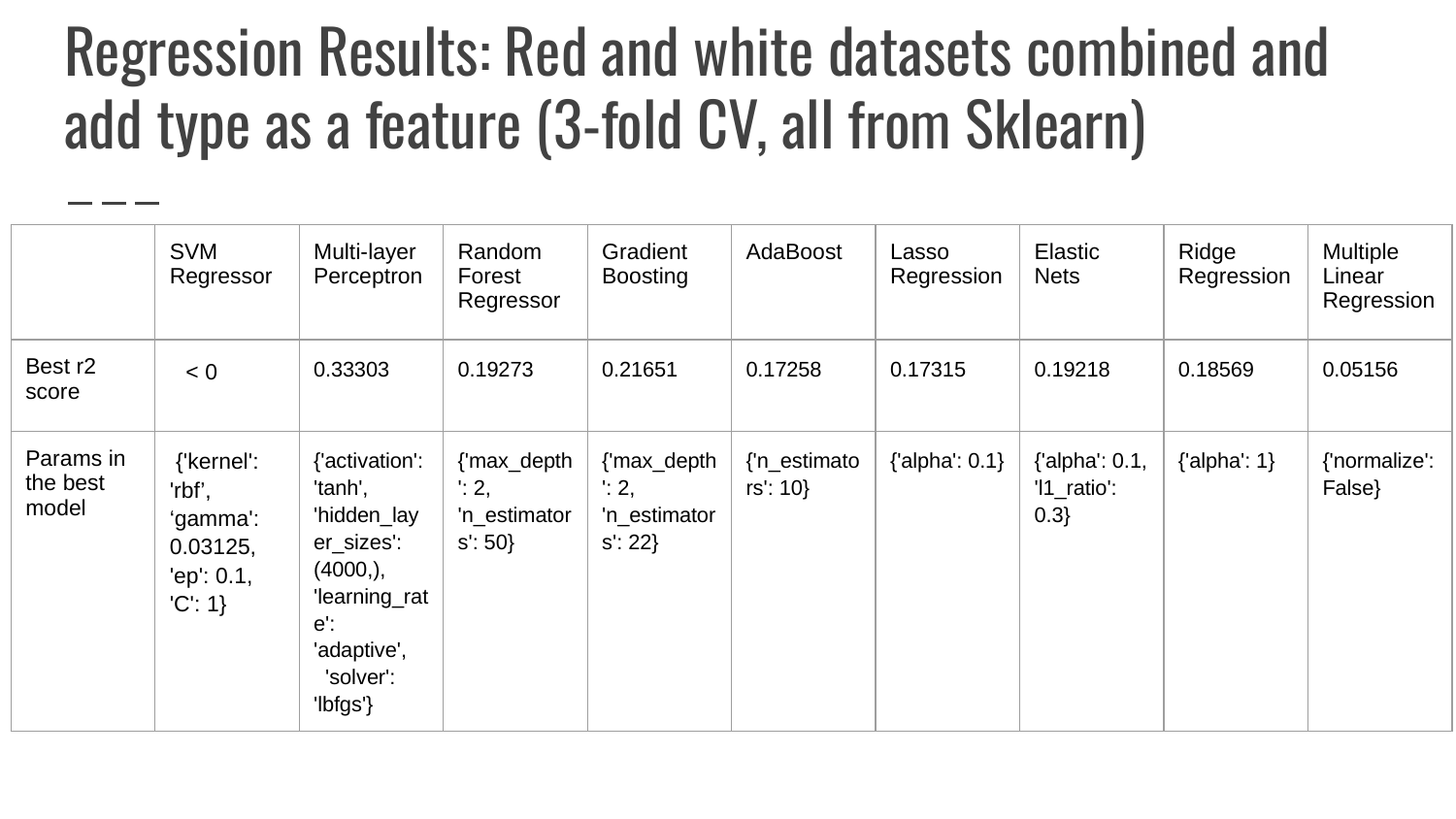

# Regression Results: Red and white datasets combined and add type as a feature (3-fold CV, all from Sklearn)
|  | SVM Regressor | Multi-layer Perceptron | Random Forest Regressor | Gradient Boosting | AdaBoost | Lasso Regression | Elastic Nets | Ridge Regression | Multiple Linear Regression |
| --- | --- | --- | --- | --- | --- | --- | --- | --- | --- |
| Best r2 score | < 0 | 0.33303 | 0.19273 | 0.21651 | 0.17258 | 0.17315 | 0.19218 | 0.18569 | 0.05156 |
| Params in the best model | {'kernel': 'rbf’, ‘gamma': 0.03125, 'ep': 0.1, 'C': 1} | {'activation': 'tanh', 'hidden\_layer\_sizes': (4000,), 'learning\_rate': 'adaptive', 'solver': 'lbfgs'} | {'max\_depth': 2, 'n\_estimators': 50} | {'max\_depth': 2, 'n\_estimators': 22} | {'n\_estimators': 10} | {'alpha': 0.1} | {'alpha': 0.1, 'l1\_ratio': 0.3} | {'alpha': 1} | {'normalize':False} |